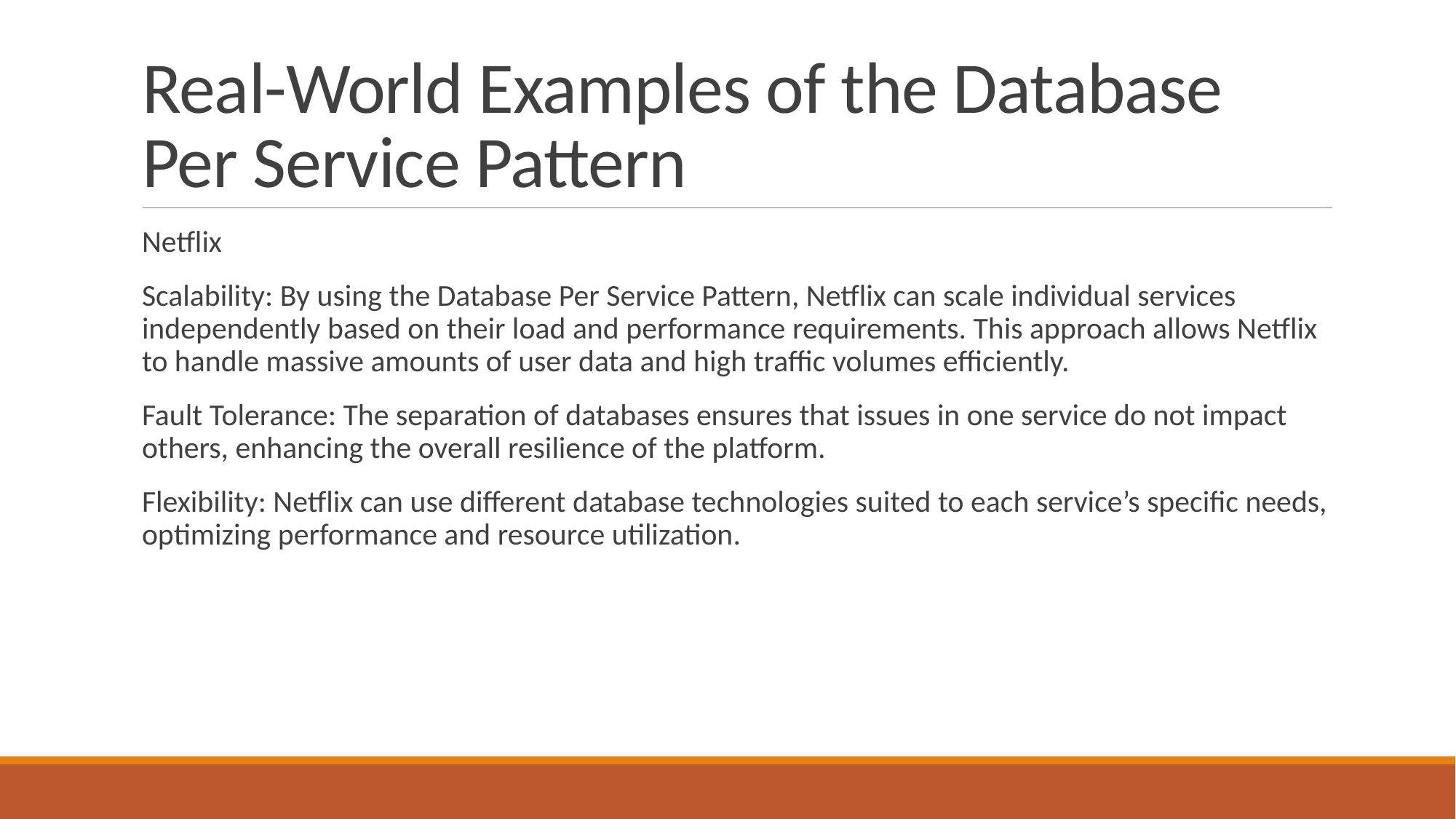

# Real-World Examples of the Database Per Service Pattern
Netflix
Scalability: By using the Database Per Service Pattern, Netflix can scale individual services independently based on their load and performance requirements. This approach allows Netflix to handle massive amounts of user data and high traffic volumes efficiently.
Fault Tolerance: The separation of databases ensures that issues in one service do not impact others, enhancing the overall resilience of the platform.
Flexibility: Netflix can use different database technologies suited to each service’s specific needs, optimizing performance and resource utilization.